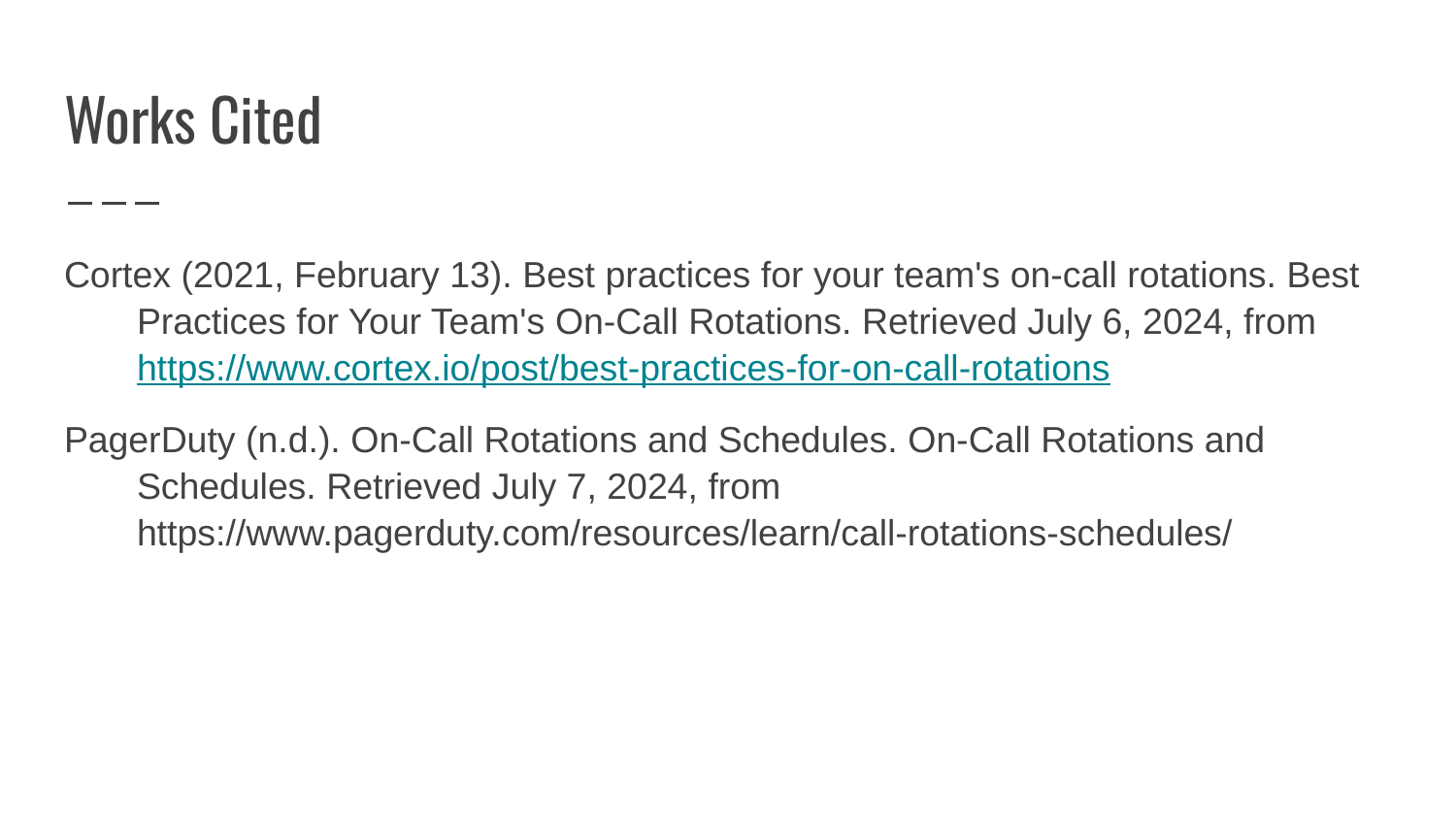

# Works Cited
Cortex (2021, February 13). Best practices for your team's on-call rotations. Best Practices for Your Team's On-Call Rotations. Retrieved July 6, 2024, from https://www.cortex.io/post/best-practices-for-on-call-rotations
PagerDuty (n.d.). On-Call Rotations and Schedules. On-Call Rotations and Schedules. Retrieved July 7, 2024, from https://www.pagerduty.com/resources/learn/call-rotations-schedules/